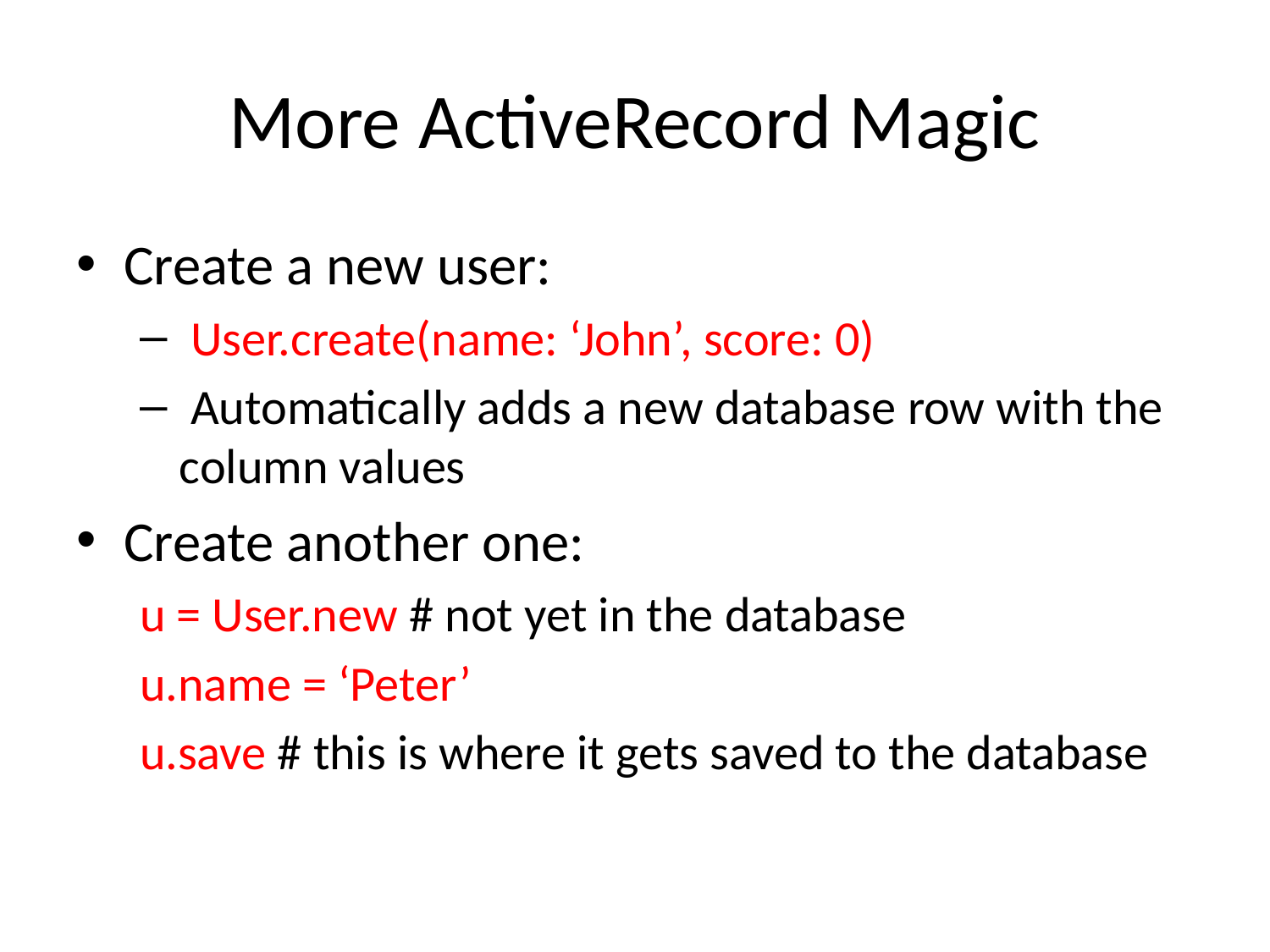

# More ActiveRecord Magic
Create a new user:
 User.create(name: ‘John’, score: 0)
 Automatically adds a new database row with the column values
Create another one:
u = User.new # not yet in the database
u.name = ‘Peter’
u.save # this is where it gets saved to the database